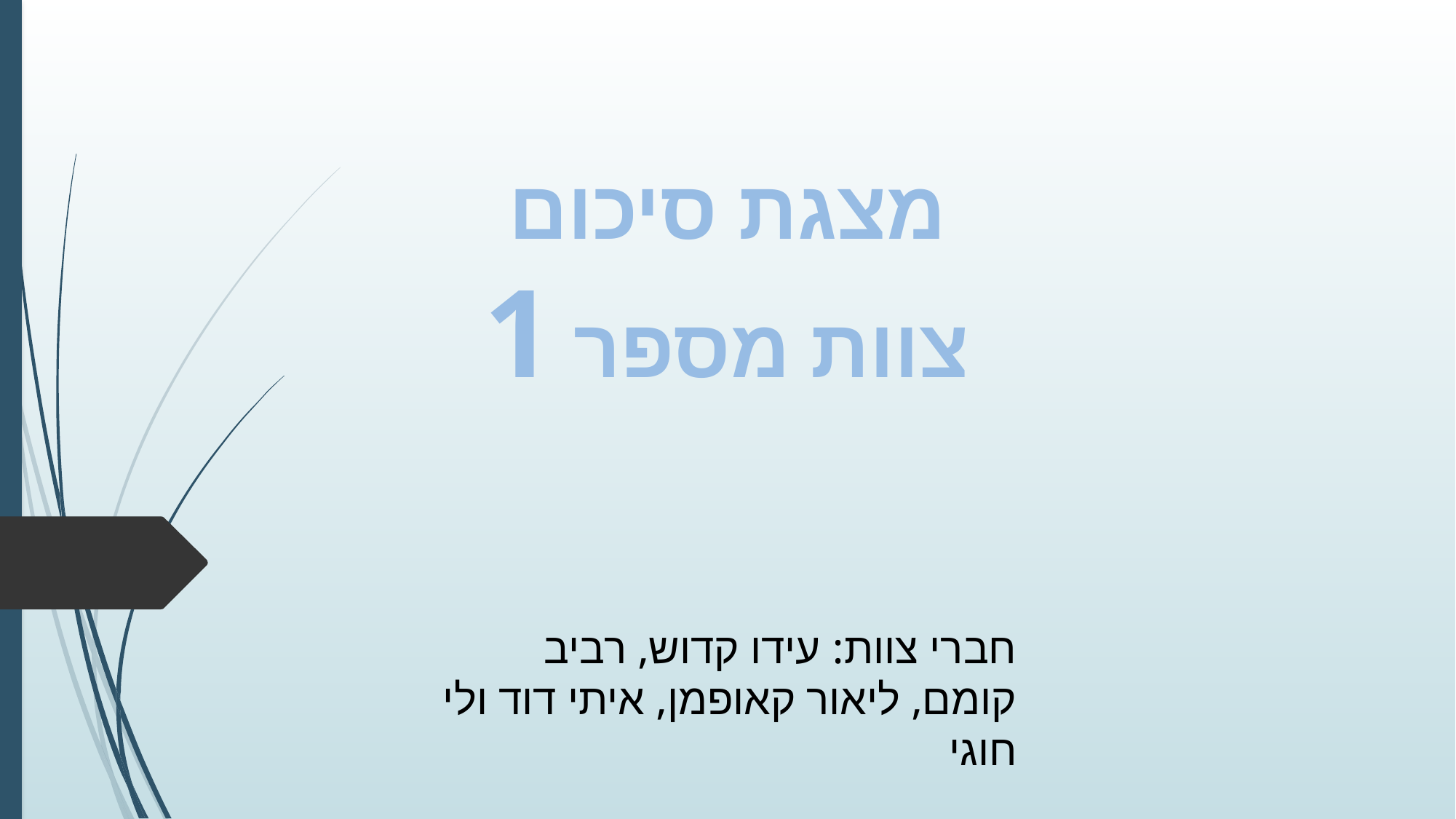

מצגת סיכום
צוות מספר 1
חברי צוות: עידו קדוש, רביב קומם, ליאור קאופמן, איתי דוד ולי חוגי